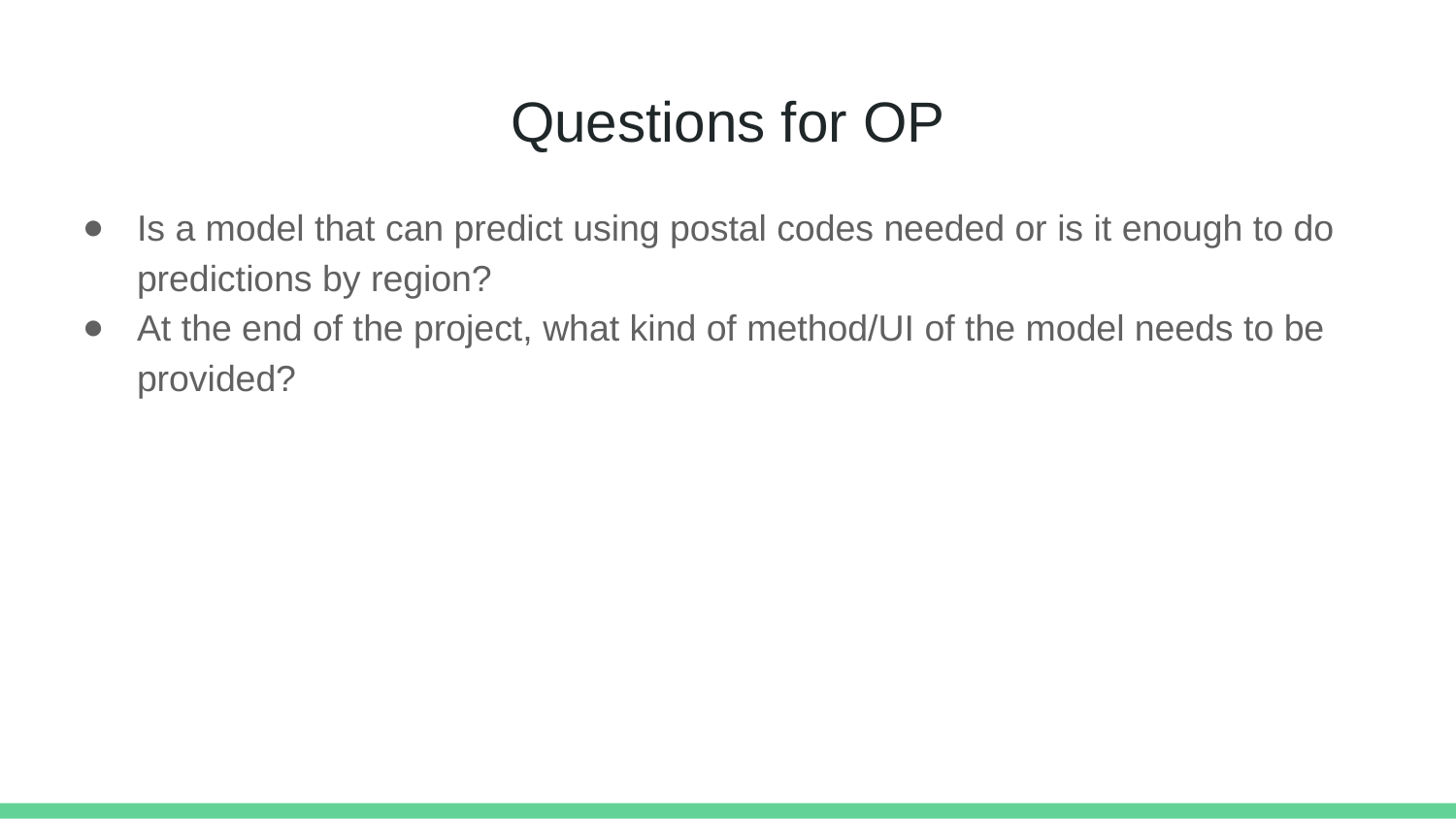

# Questions for OP
Is a model that can predict using postal codes needed or is it enough to do predictions by region?
At the end of the project, what kind of method/UI of the model needs to be provided?